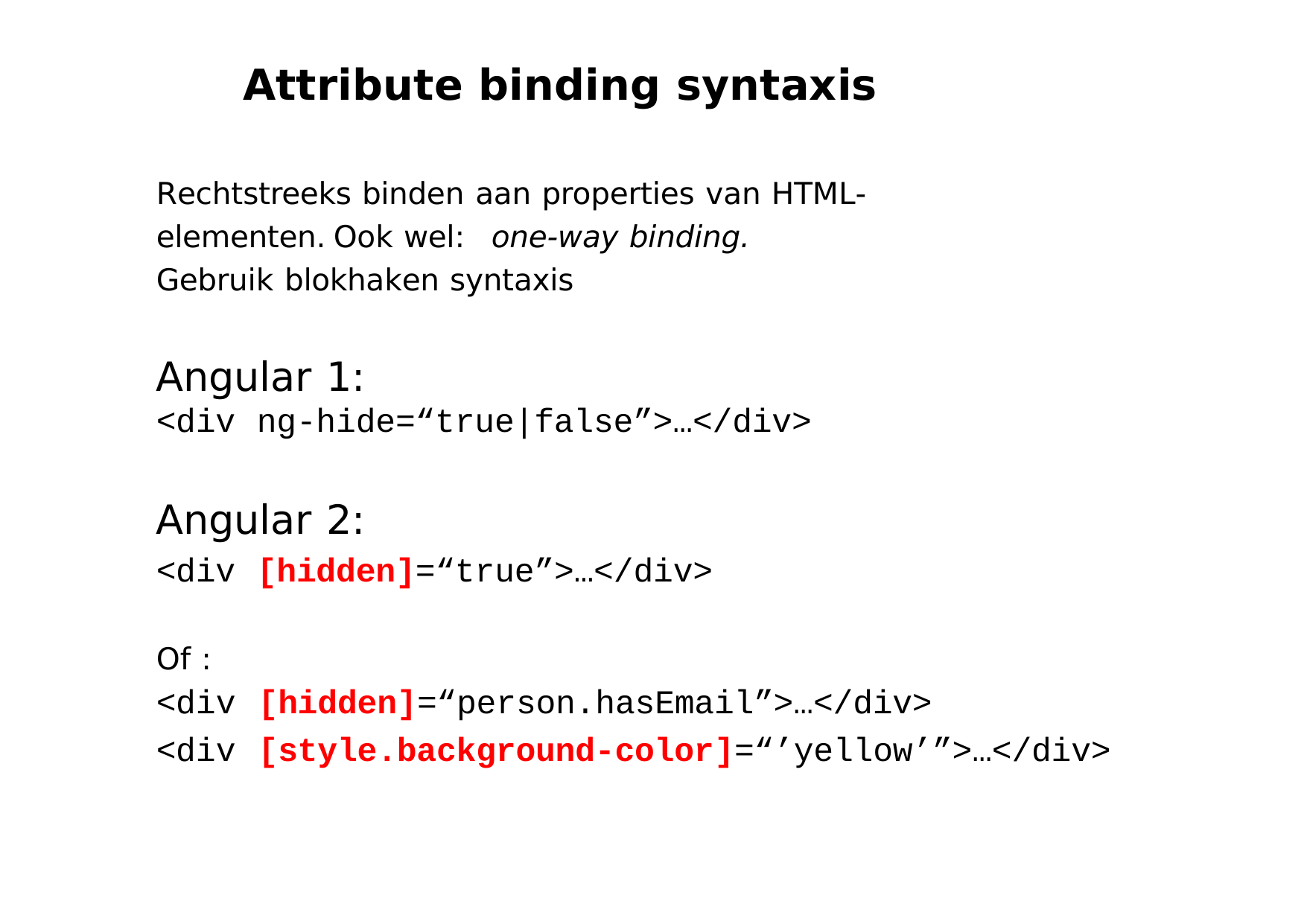

# Attribute binding syntaxis
Rechtstreeks binden aan properties van HTML-elementen. Ook wel:	one-way binding.
Gebruik blokhaken syntaxis

Angular 1:
<div
ng-hide=“true|false”>…</div>
Angular 2:
<div
[hidden]=“true”>…</div>
Of :
<div	[hidden]=“person.hasEmail”>…</div>
<div	[style.background-color]=“’yellow’”>…</div>